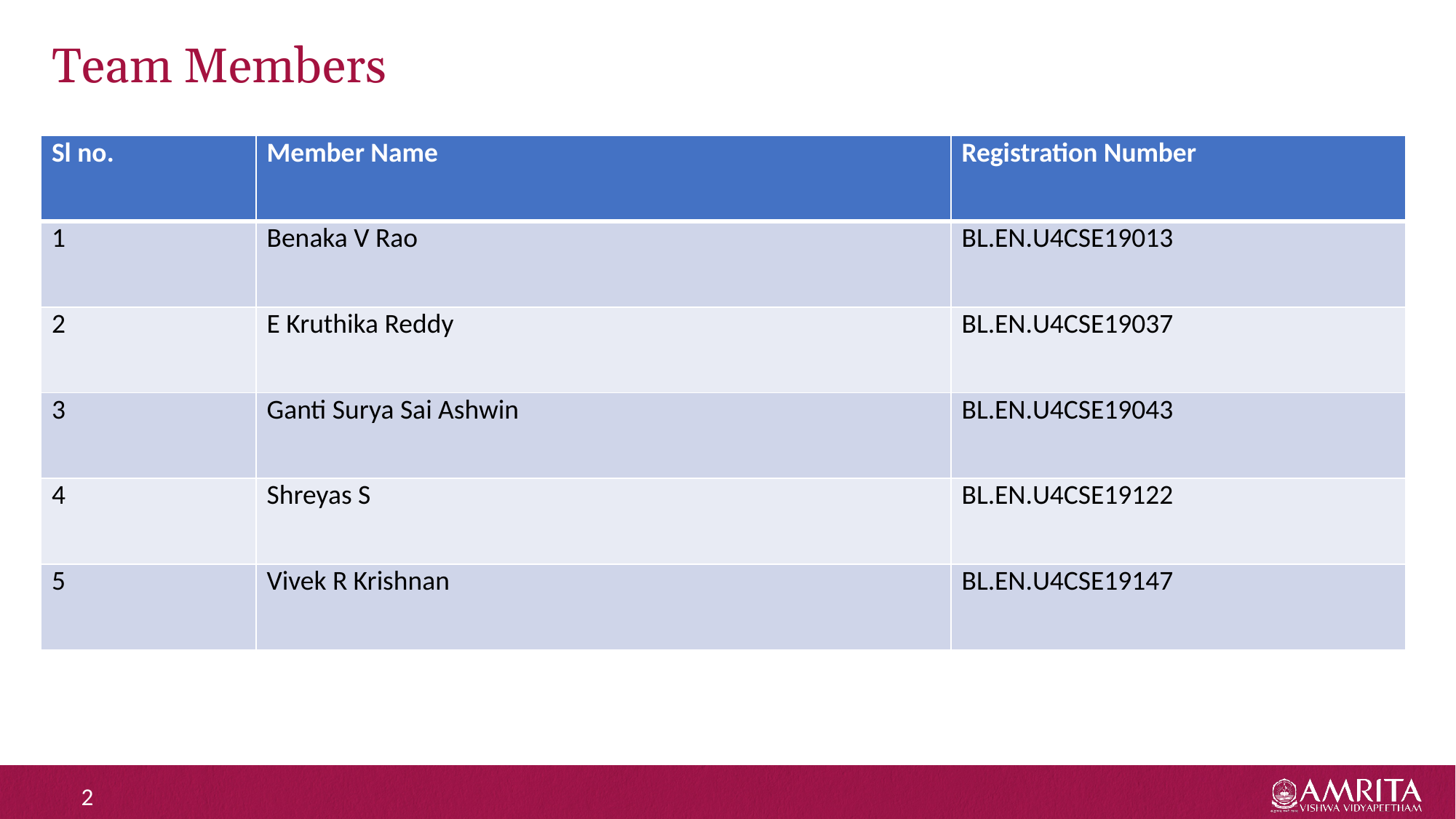

# Team Members
| Sl no. | Member Name | Registration Number |
| --- | --- | --- |
| 1 | Benaka V Rao | BL.EN.U4CSE19013 |
| 2 | E Kruthika Reddy | BL.EN.U4CSE19037 |
| 3 | Ganti Surya Sai Ashwin | BL.EN.U4CSE19043 |
| 4 | Shreyas S | BL.EN.U4CSE19122 |
| 5 | Vivek R Krishnan | BL.EN.U4CSE19147 |
2